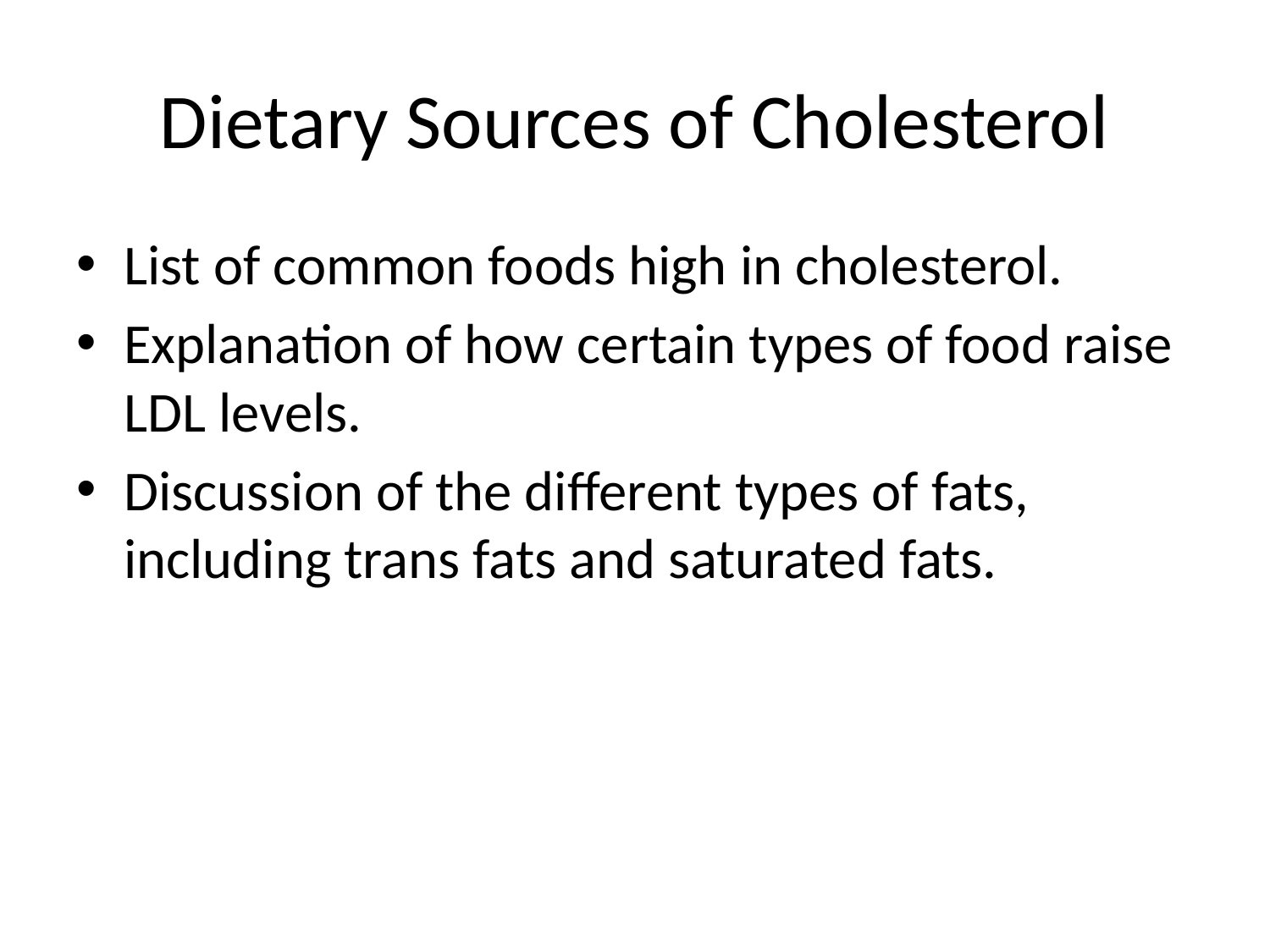

# Dietary Sources of Cholesterol
List of common foods high in cholesterol.
Explanation of how certain types of food raise LDL levels.
Discussion of the different types of fats, including trans fats and saturated fats.